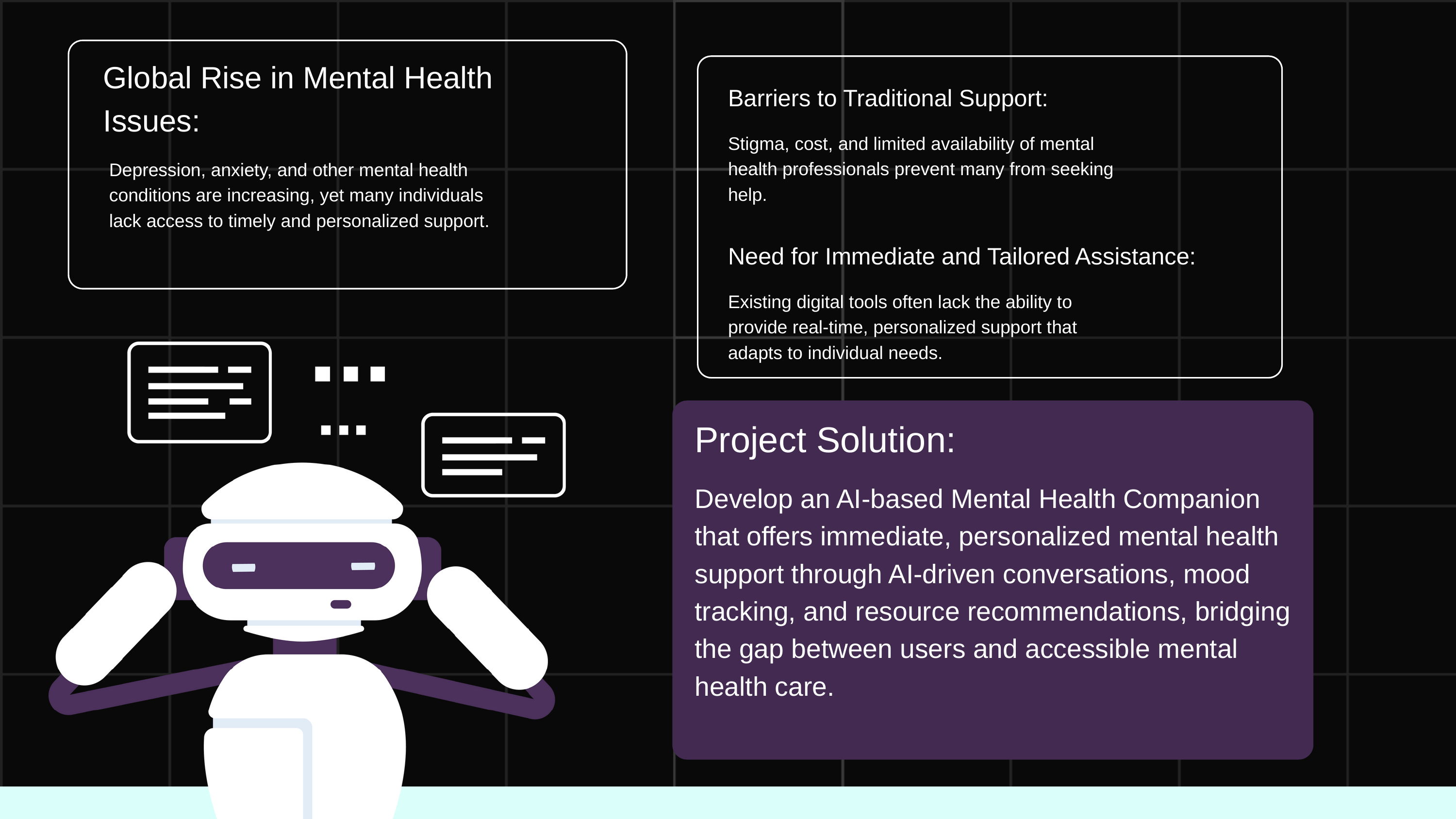

Global Rise in Mental Health Issues:

Barriers to Traditional Support:
Stigma, cost, and limited availability of mental health professionals prevent many from seeking help.
Depression, anxiety, and other mental health conditions are increasing, yet many individuals lack access to timely and personalized support.
Need for Immediate and Tailored Assistance:
Existing digital tools often lack the ability to provide real-time, personalized support that adapts to individual needs.

Project Solution:
Develop an AI-based Mental Health Companion that offers immediate, personalized mental health support through AI-driven conversations, mood tracking, and resource recommendations, bridging the gap between users and accessible mental health care.